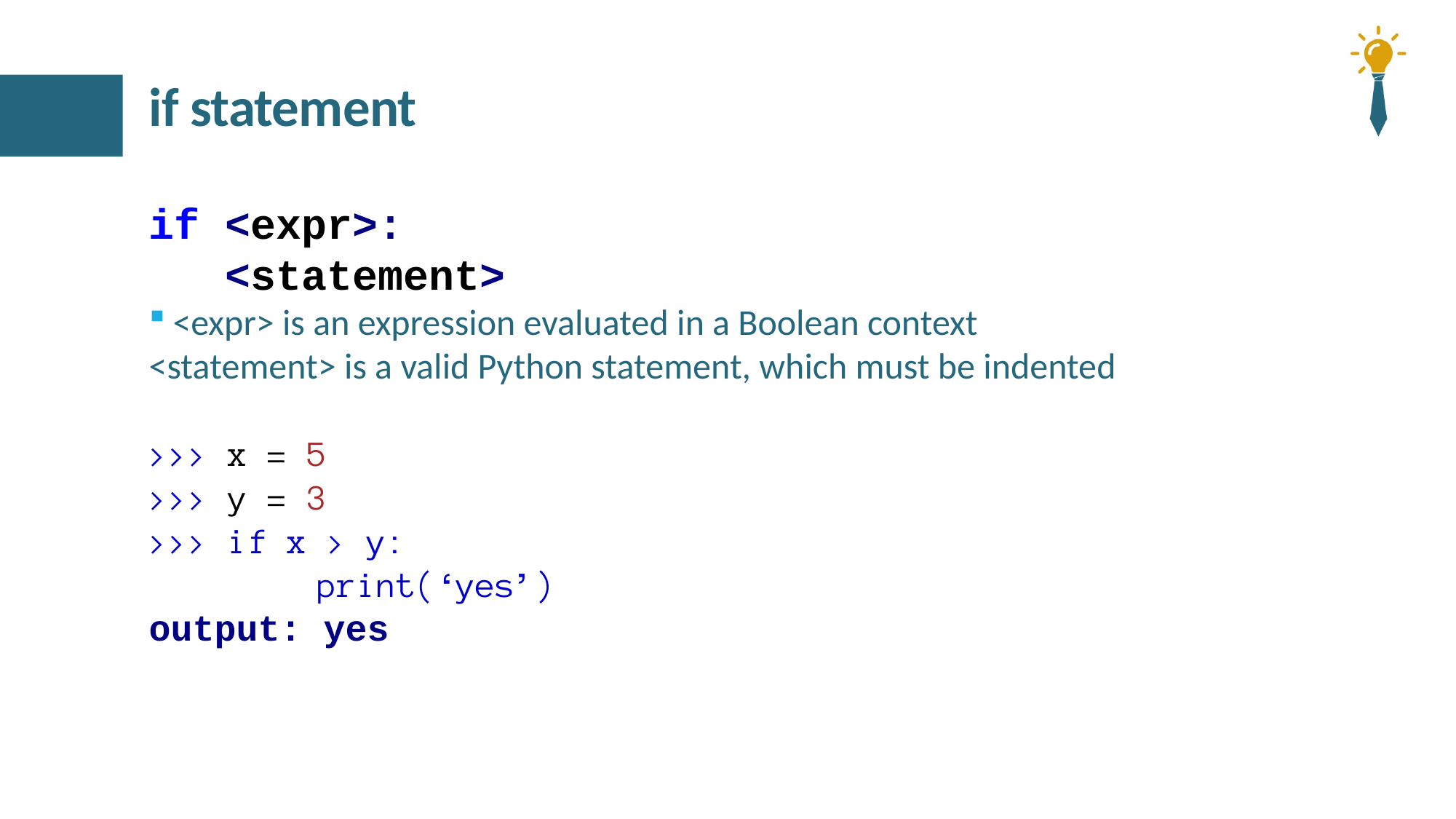

# if statement
if <expr>:
   <statement>
<expr> is an expression evaluated in a Boolean context
<statement> is a valid Python statement, which must be indented
>>> x = 5
>>> y = 3
>>> if x > y:
	   print(‘yes’)
output: yes